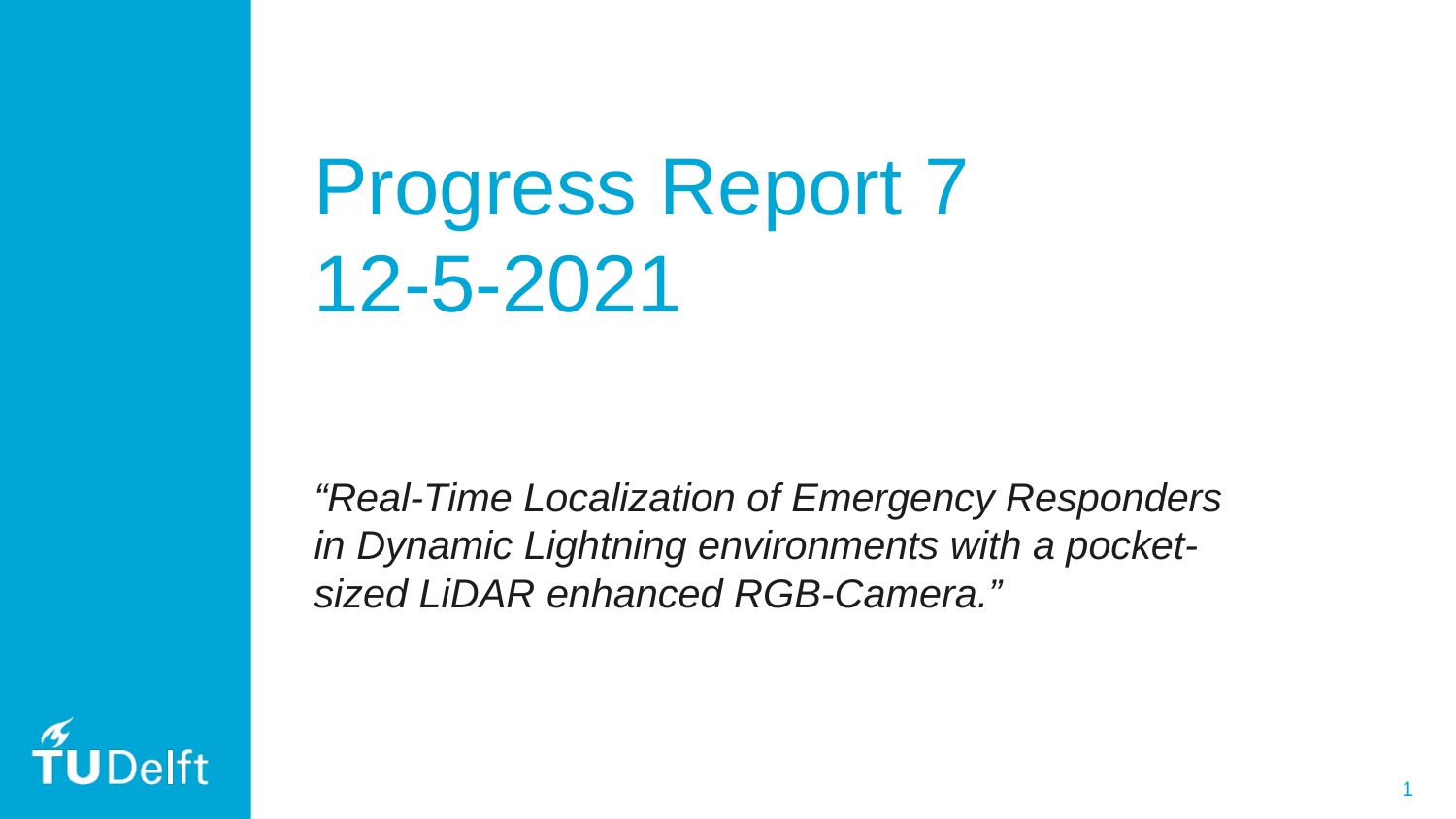

# Progress Report 7 12-5-2021
“Real-Time Localization of Emergency Responders in Dynamic Lightning environments with a pocket-sized LiDAR enhanced RGB-Camera.”